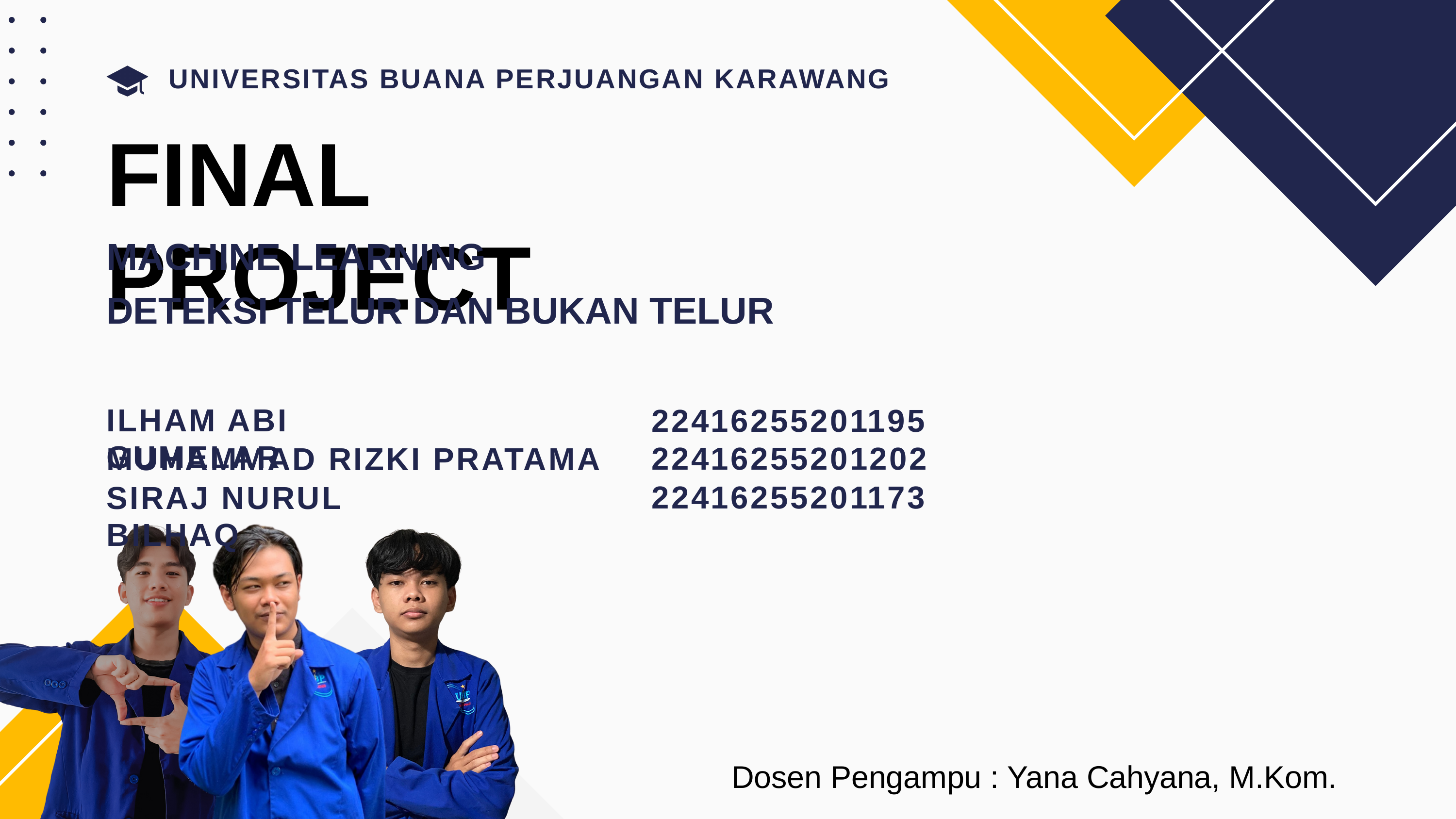

UNIVERSITAS BUANA PERJUANGAN KARAWANG

FINAL PROJECT
MACHINE LEARNING
DETEKSI TELUR DAN BUKAN TELUR
ILHAM ABI GUMELAR
22416255201195
22416255201202
MUHAMMAD RIZKI PRATAMA
22416255201173
SIRAJ NURUL BILHAQ

Dosen Pengampu : Yana Cahyana, M.Kom.